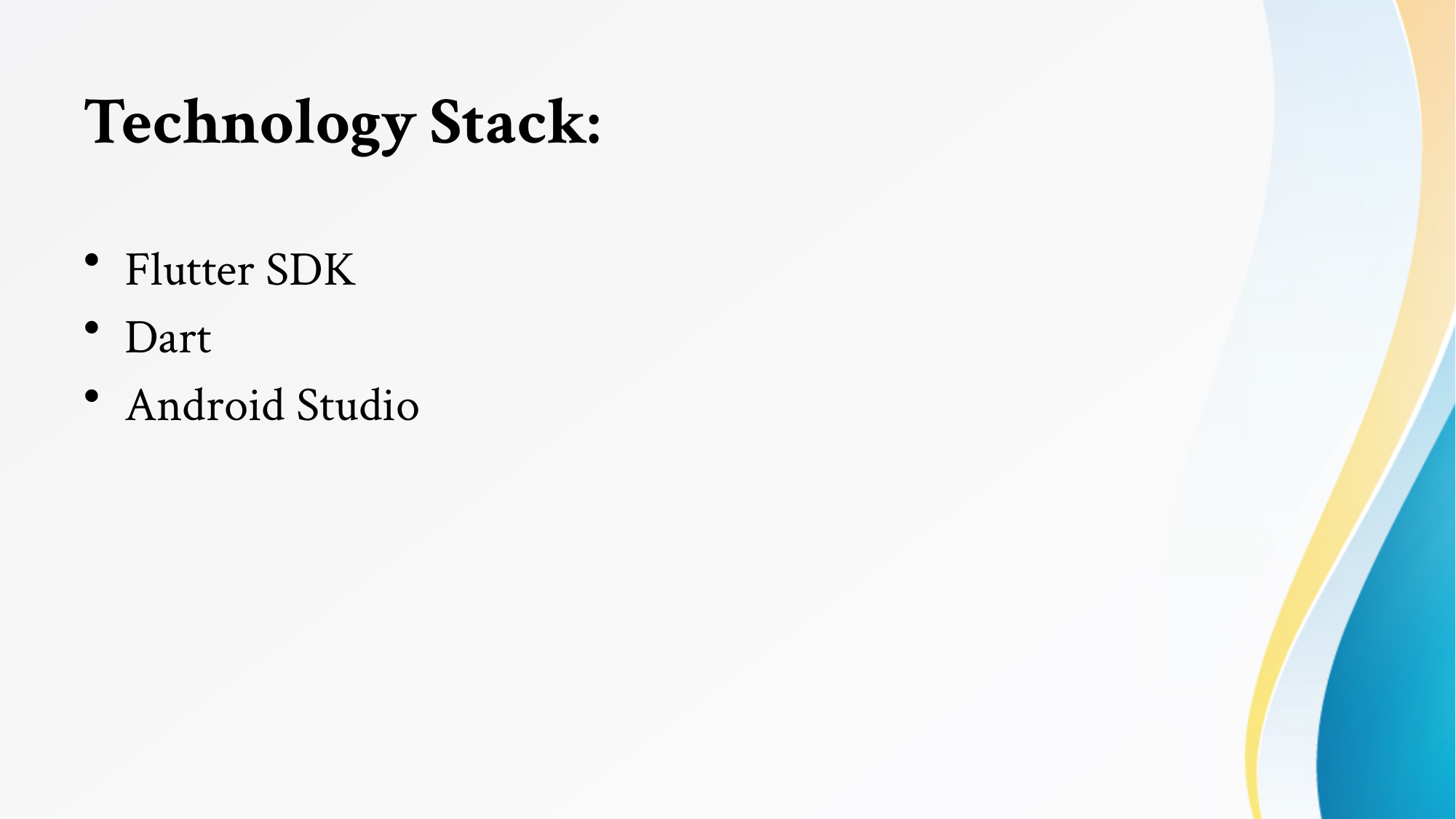

# Technology Stack:
Flutter SDK
Dart
Android Studio